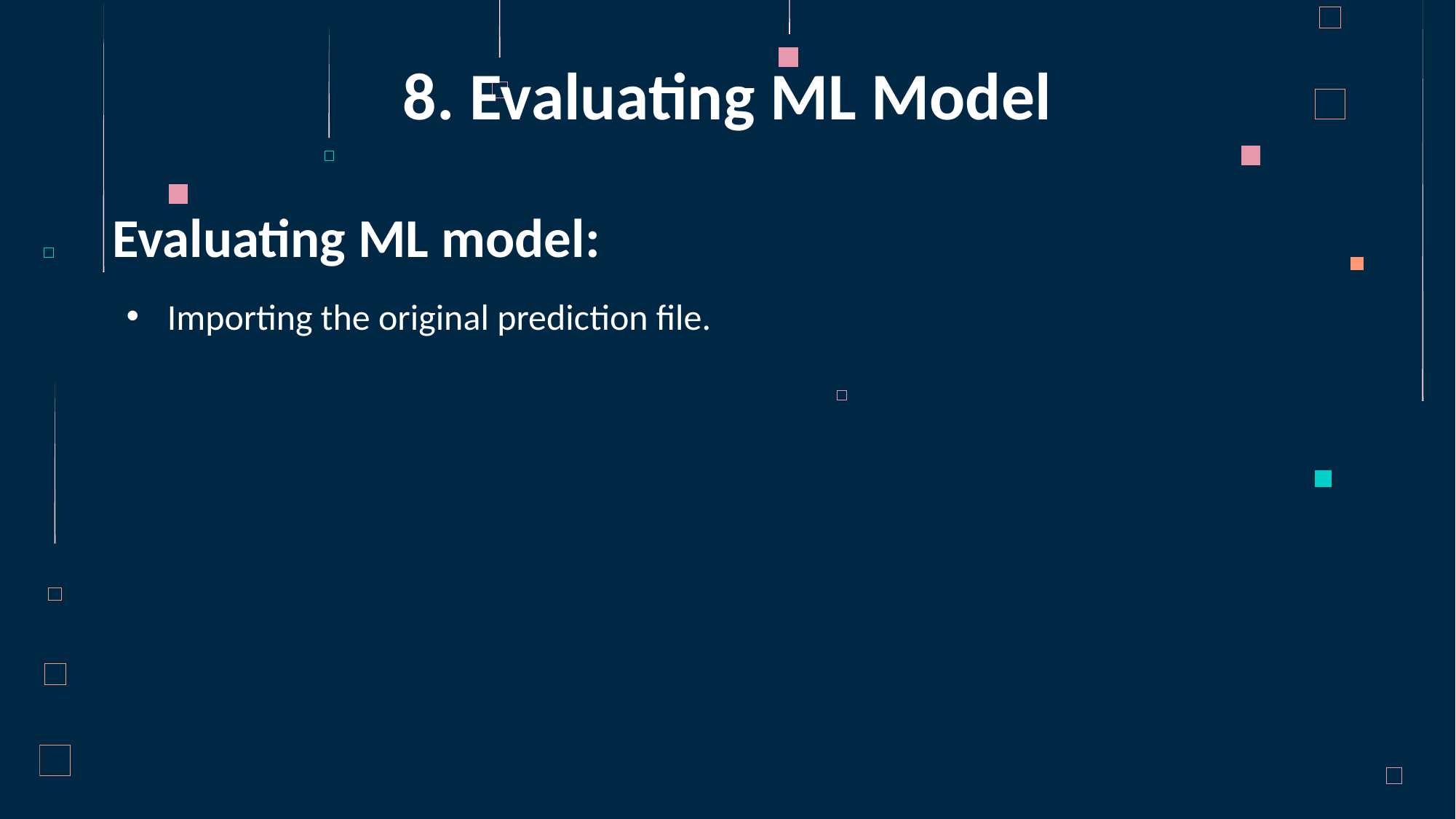

8. Evaluating ML Model
# Evaluating ML model:
Importing the original prediction file.